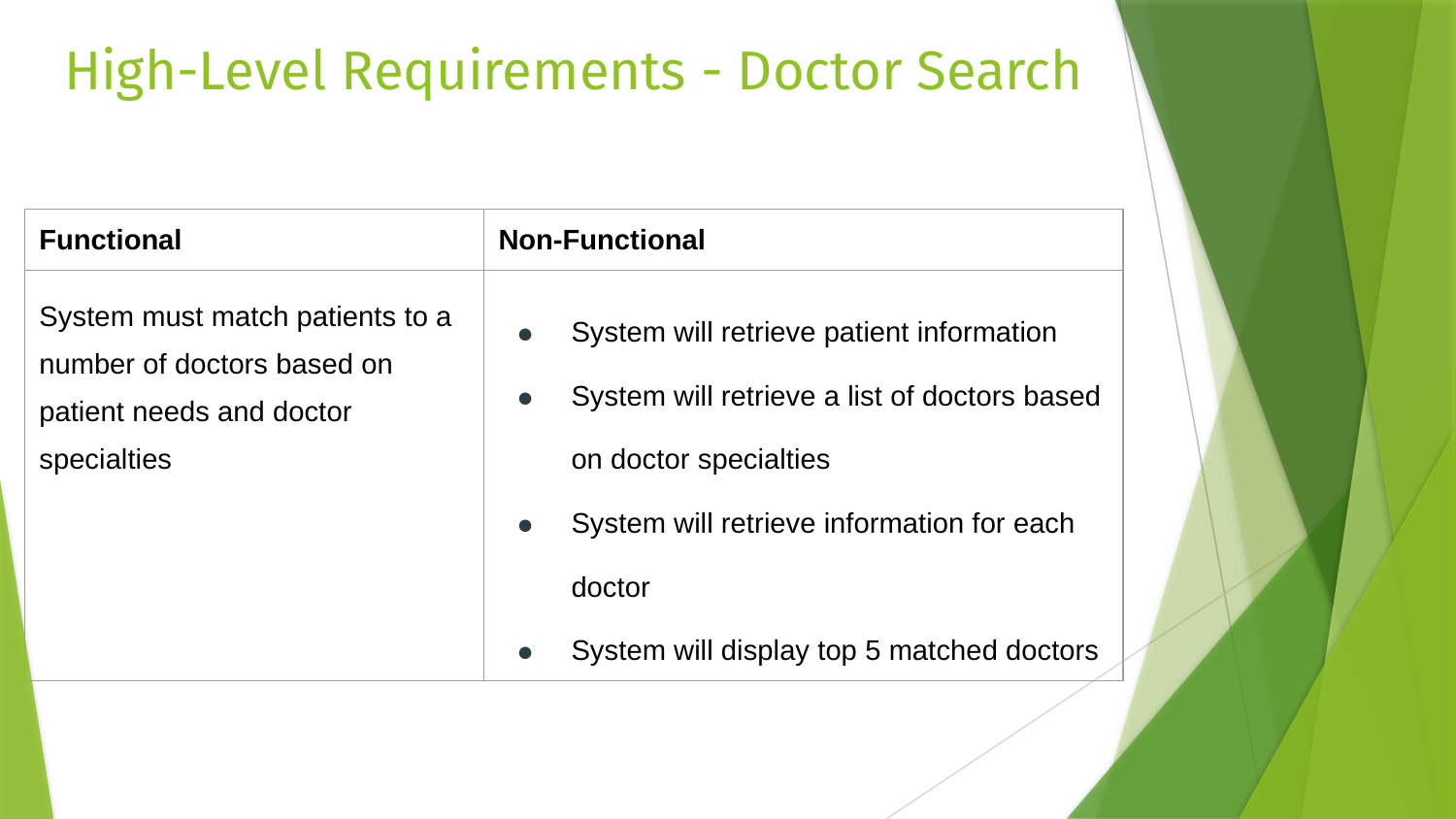

# High-Level Requirements - Doctor Search
| Functional | Non-Functional |
| --- | --- |
| System must match patients to a number of doctors based on patient needs and doctor specialties | System will retrieve patient information System will retrieve a list of doctors based on doctor specialties System will retrieve information for each doctor System will display top 5 matched doctors |